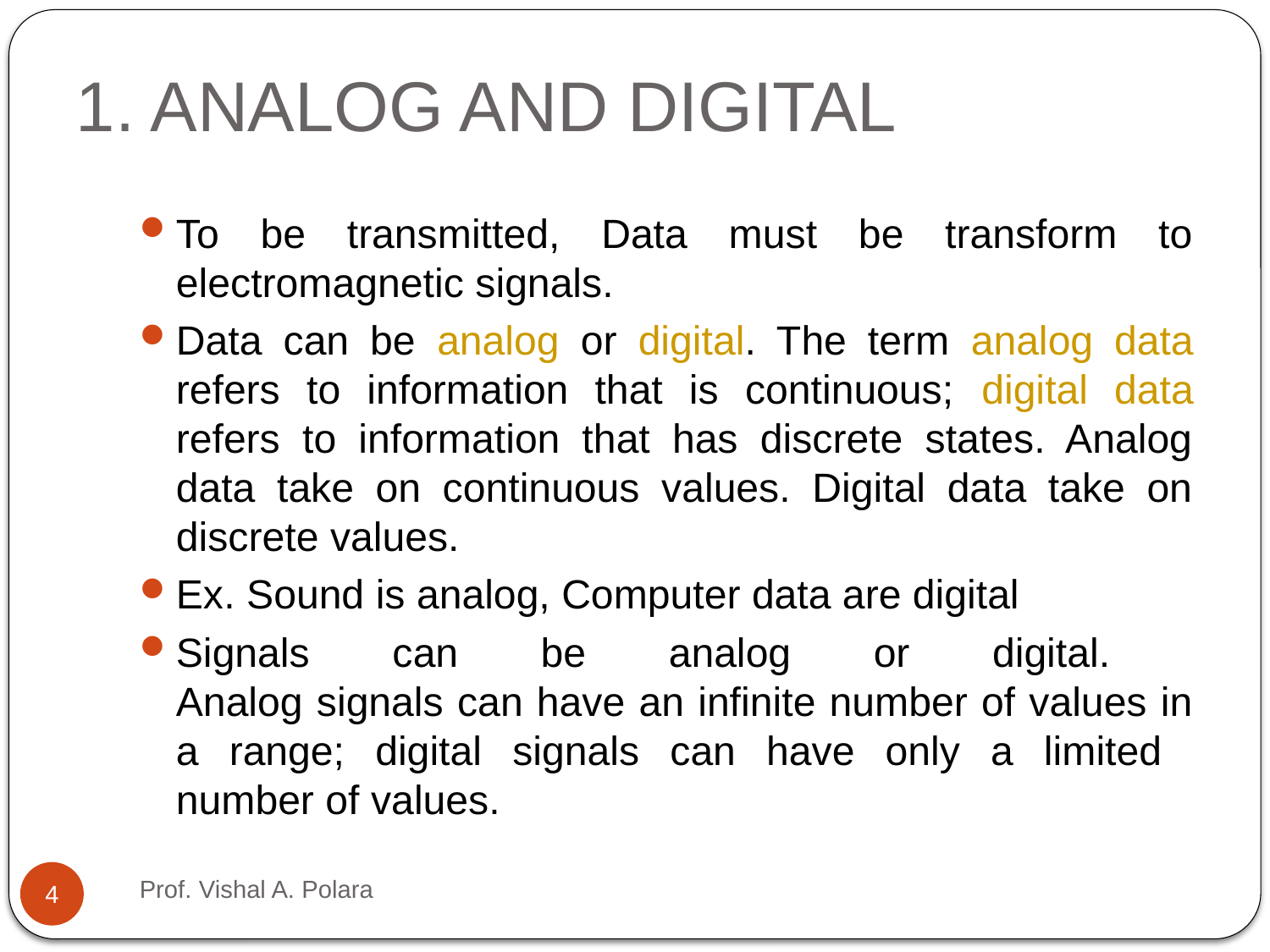

# 1. ANALOG AND DIGITAL
To be transmitted, Data must be transform to electromagnetic signals.
Data can be analog or digital. The term analog data refers to information that is continuous; digital data refers to information that has discrete states. Analog data take on continuous values. Digital data take on discrete values.
Ex. Sound is analog, Computer data are digital
Signals can be analog or digital.
Analog signals can have an infinite number of values in a range; digital signals can have only a limited
number of values.

Prof. Vishal A. Polara
4